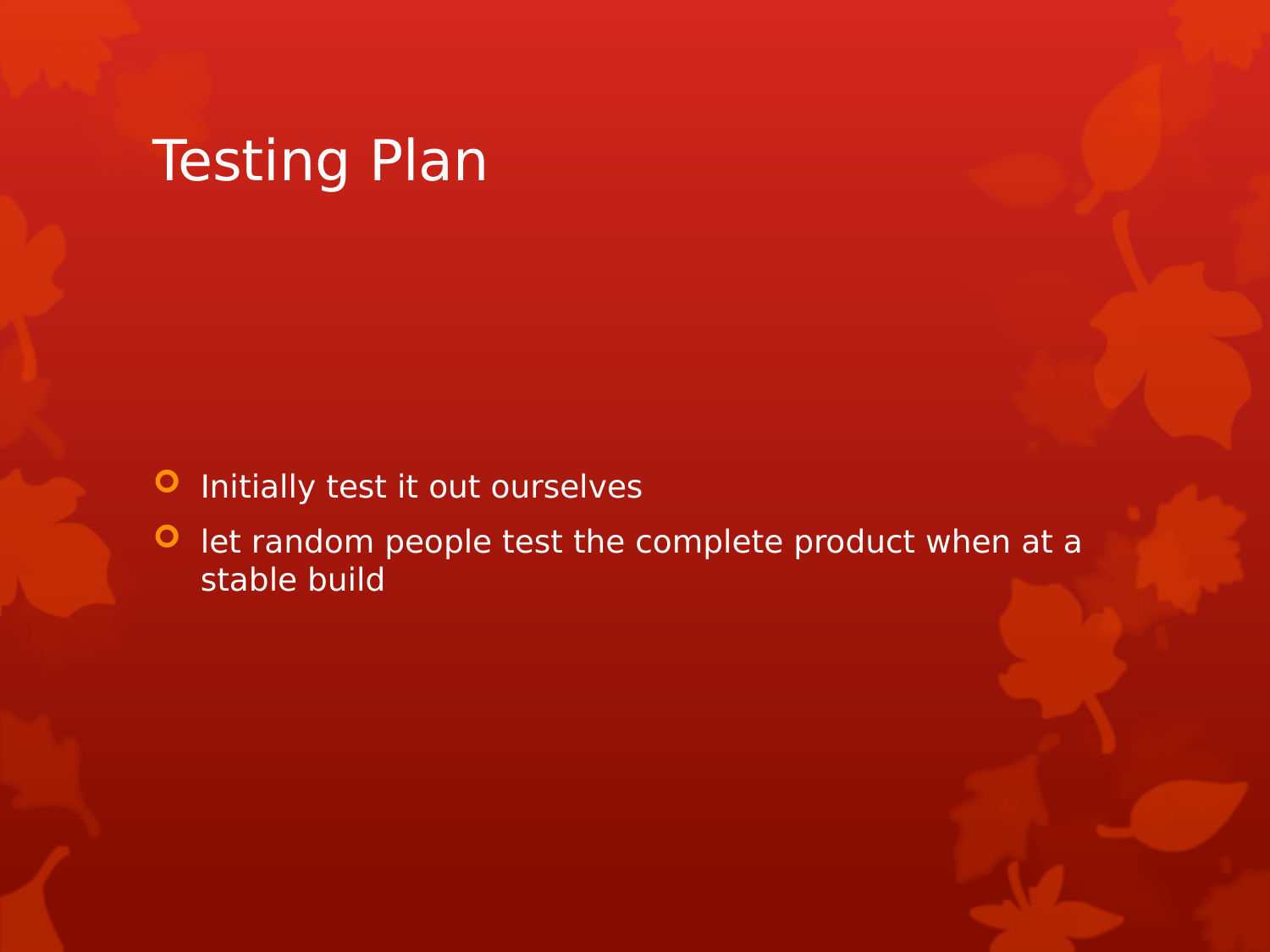

# Testing Plan
Initially test it out ourselves
let random people test the complete product when at a stable build